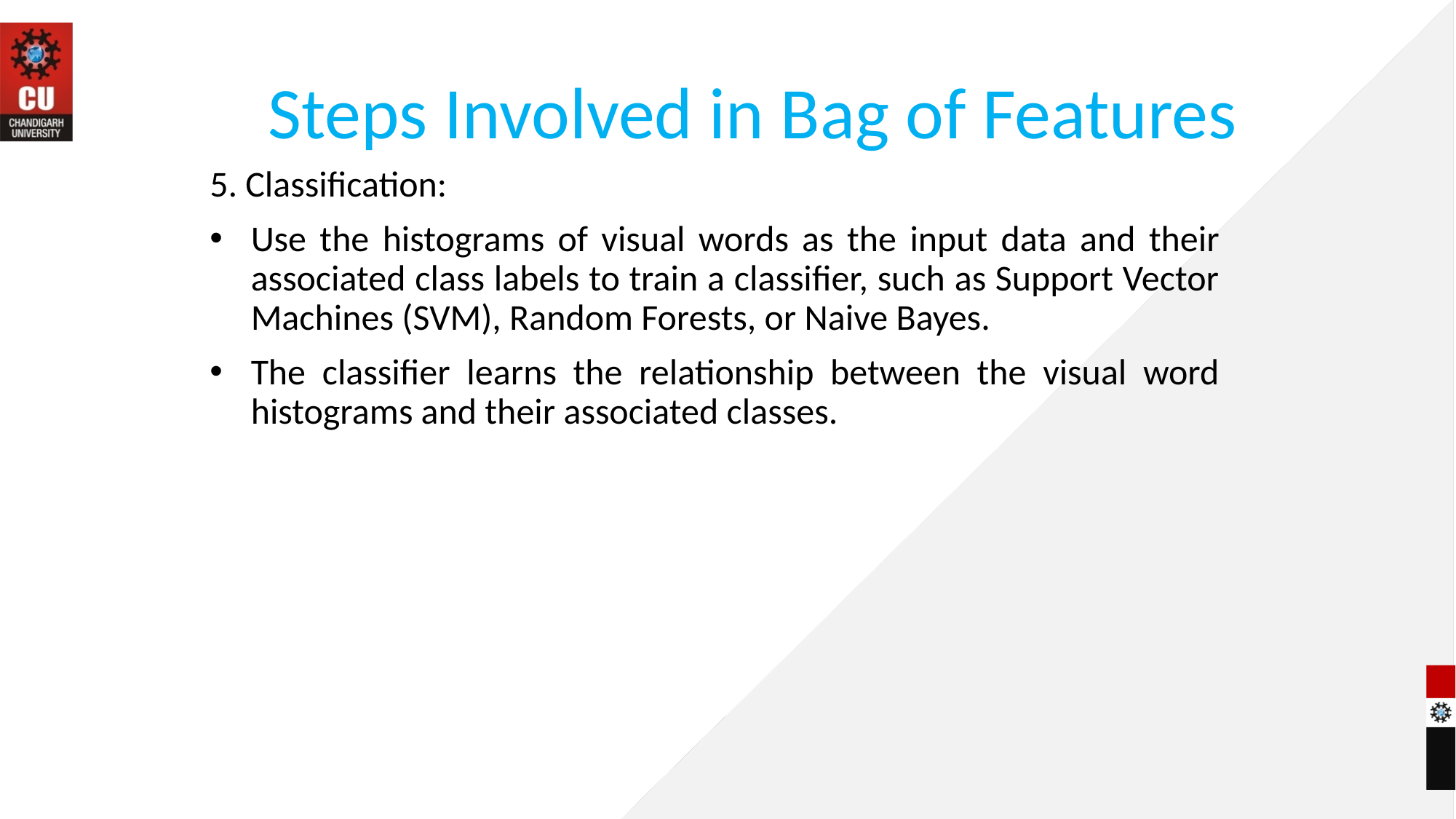

# Steps Involved in Bag of Features
5. Classification:
Use the histograms of visual words as the input data and their associated class labels to train a classifier, such as Support Vector Machines (SVM), Random Forests, or Naive Bayes.
The classifier learns the relationship between the visual word histograms and their associated classes.